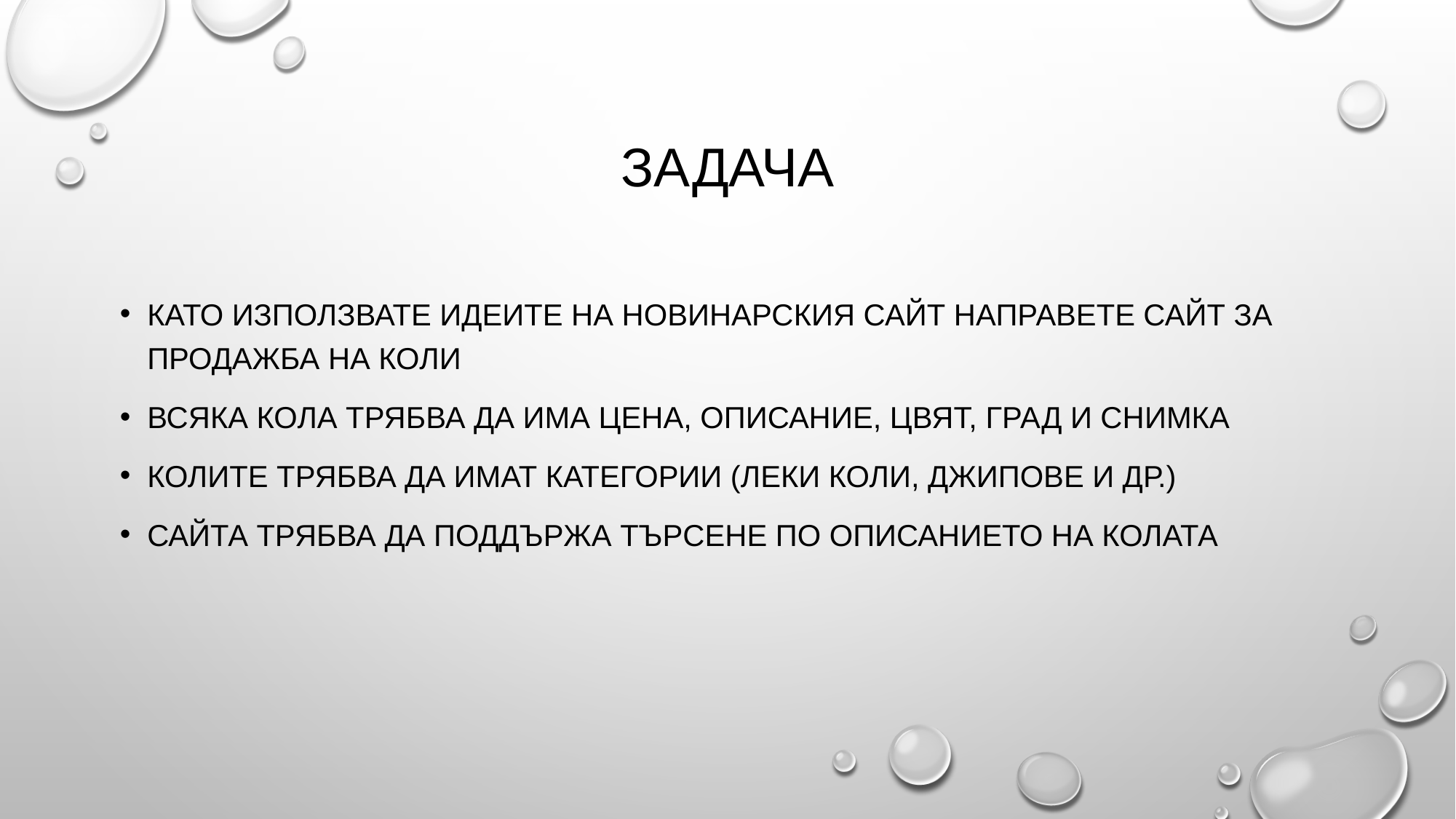

# Задача
Като използвате идеите на новинарския сайт направете сайт за продажба на коли
Всяка кола трябва да има цена, описание, цвят, град и снимка
Колите трябва да имат категории (леки коли, джипове и др.)
Сайта трябва да поддържа търсене по описанието на колата